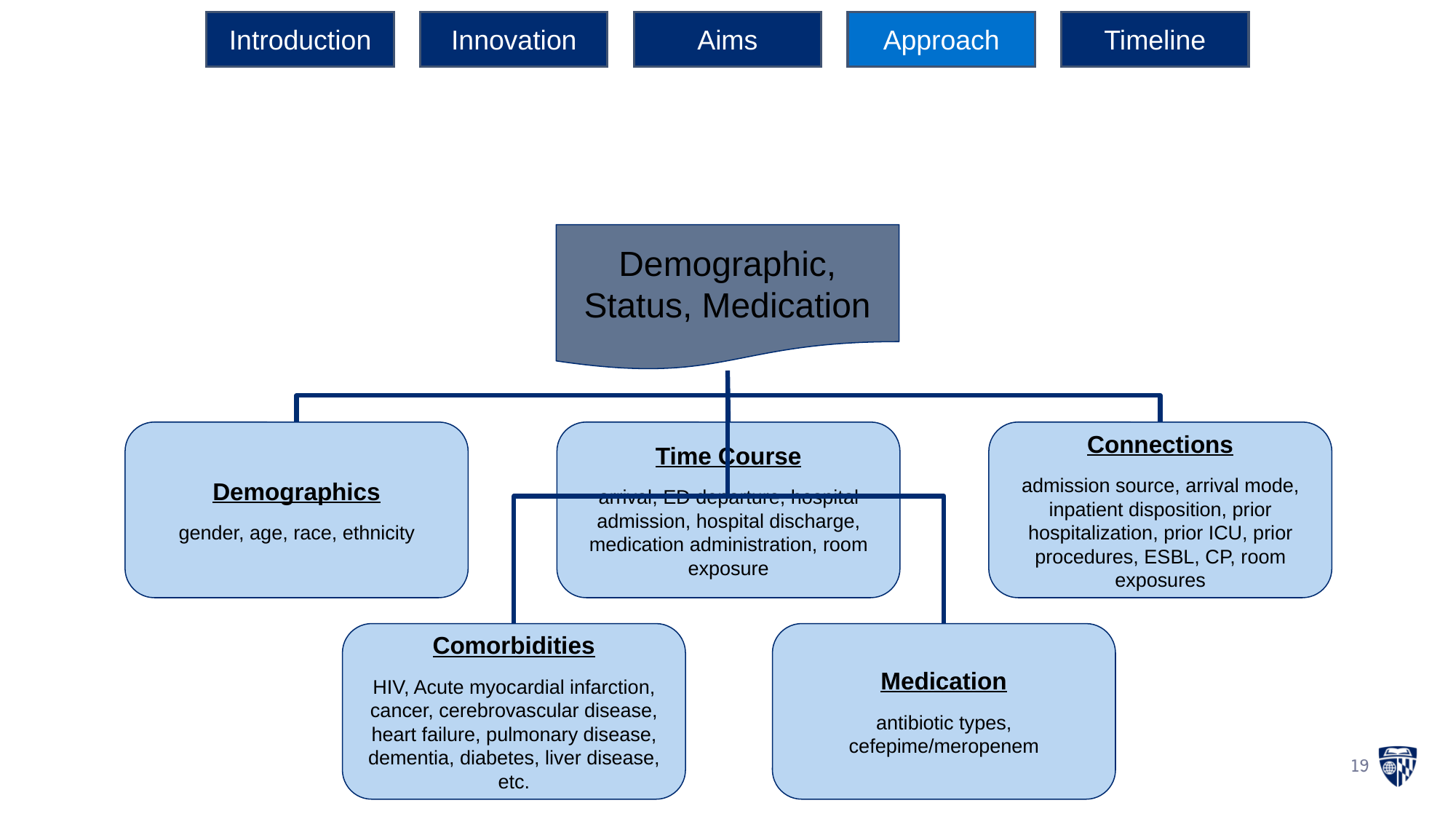

Introduction
Innovation
Aims
Approach
Timeline
Demographic, Status, Medication
Demographics
gender, age, race, ethnicity
Time Course
arrival, ED departure, hospital admission, hospital discharge, medication administration, room exposure
Connections
admission source, arrival mode, inpatient disposition, prior hospitalization, prior ICU, prior procedures, ESBL, CP, room exposures
Comorbidities
HIV, Acute myocardial infarction, cancer, cerebrovascular disease, heart failure, pulmonary disease, dementia, diabetes, liver disease, etc.
Medication
antibiotic types, cefepime/meropenem
19